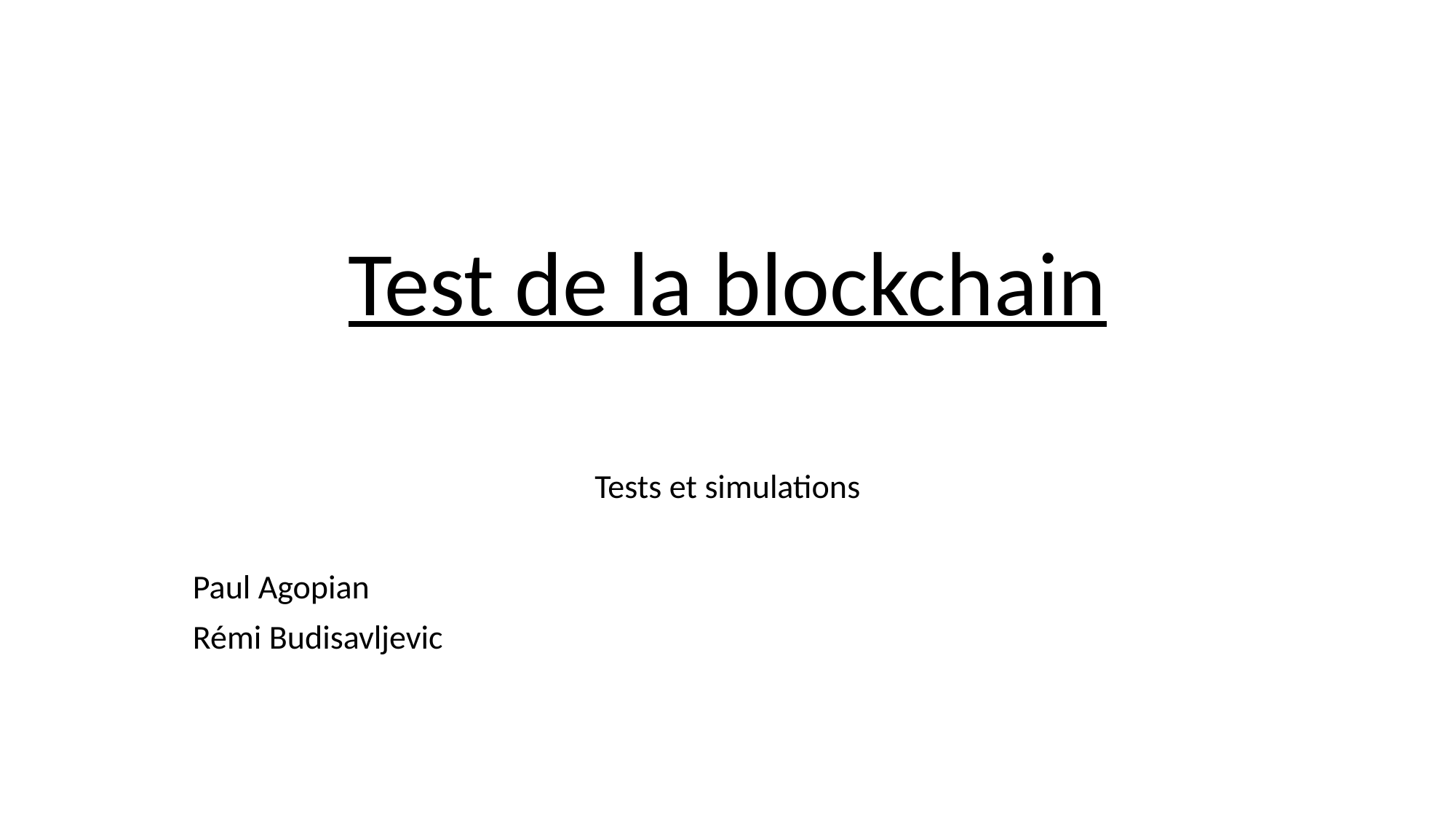

# Test de la blockchain
Tests et simulations

Paul Agopian
Rémi Budisavljevic